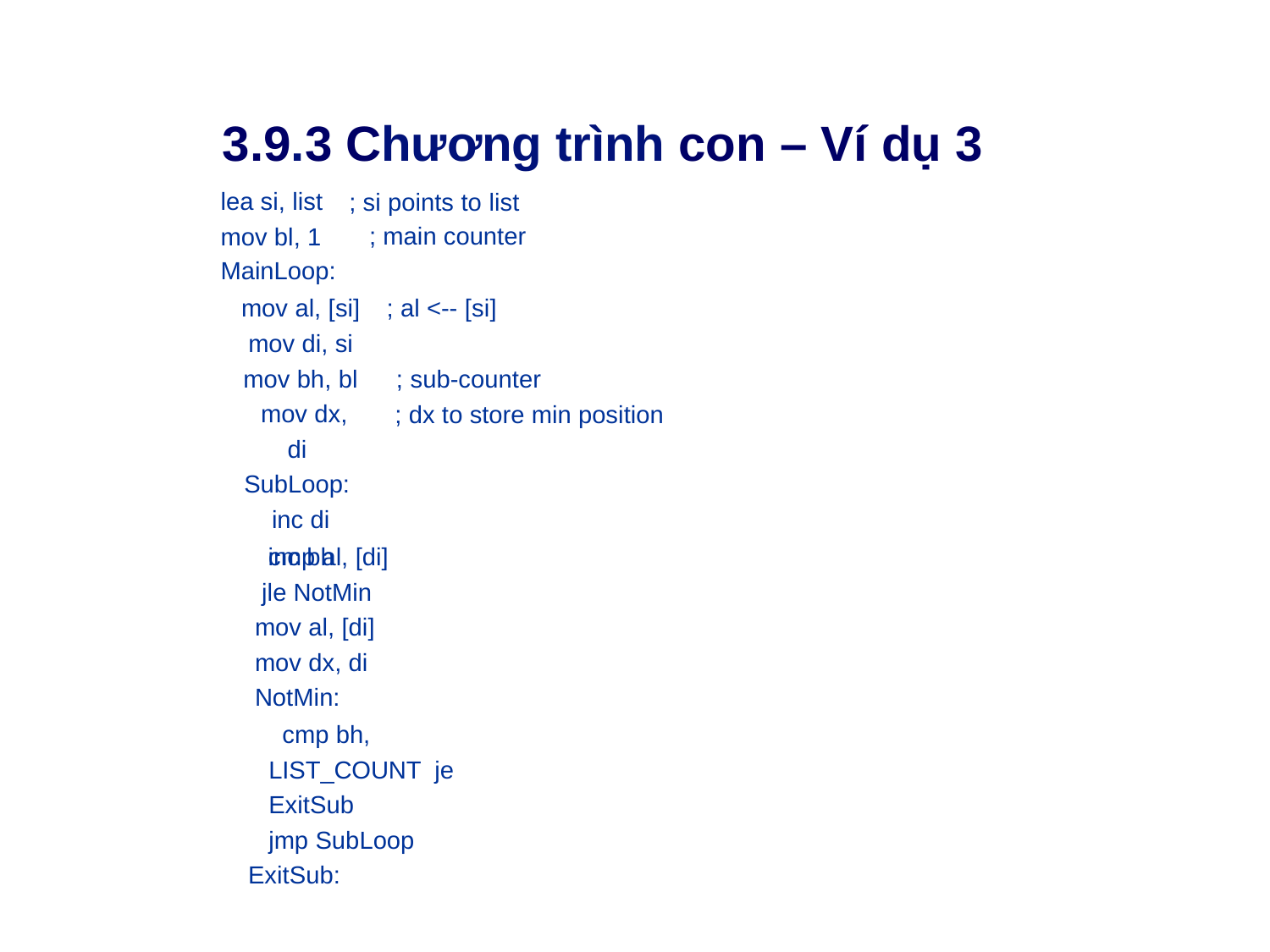

# 3.9.3 Chương trình con – Ví dụ 3
lea si, list  mov bl, 1  MainLoop:
; si points to list
; main counter
mov al, [si]  mov di, si  mov bh, bl  mov dx, di  SubLoop:  inc di
inc bh
; al <-- [si]
; sub-counter
; dx to store min position
cmp al, [di]  jle NotMin  mov al, [di]  mov dx, di  NotMin:
cmp bh, LIST_COUNT  je ExitSub
jmp SubLoop  ExitSub: